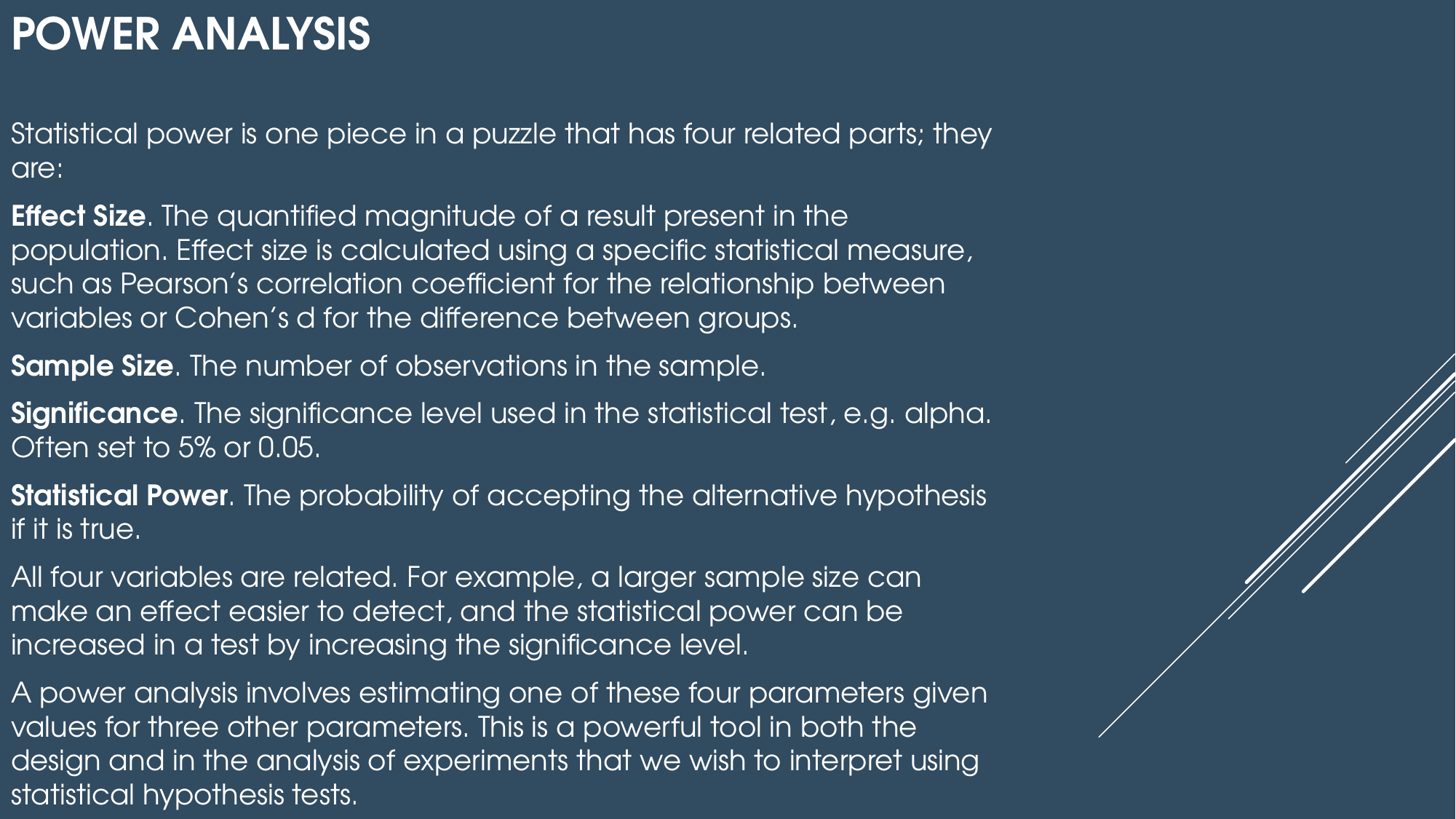

# Power Analysis
Statistical power is one piece in a puzzle that has four related parts; they are:
Effect Size. The quantified magnitude of a result present in the population. Effect size is calculated using a specific statistical measure, such as Pearson’s correlation coefficient for the relationship between variables or Cohen’s d for the difference between groups.
Sample Size. The number of observations in the sample.
Significance. The significance level used in the statistical test, e.g. alpha. Often set to 5% or 0.05.
Statistical Power. The probability of accepting the alternative hypothesis if it is true.
All four variables are related. For example, a larger sample size can make an effect easier to detect, and the statistical power can be increased in a test by increasing the significance level.
A power analysis involves estimating one of these four parameters given values for three other parameters. This is a powerful tool in both the design and in the analysis of experiments that we wish to interpret using statistical hypothesis tests.